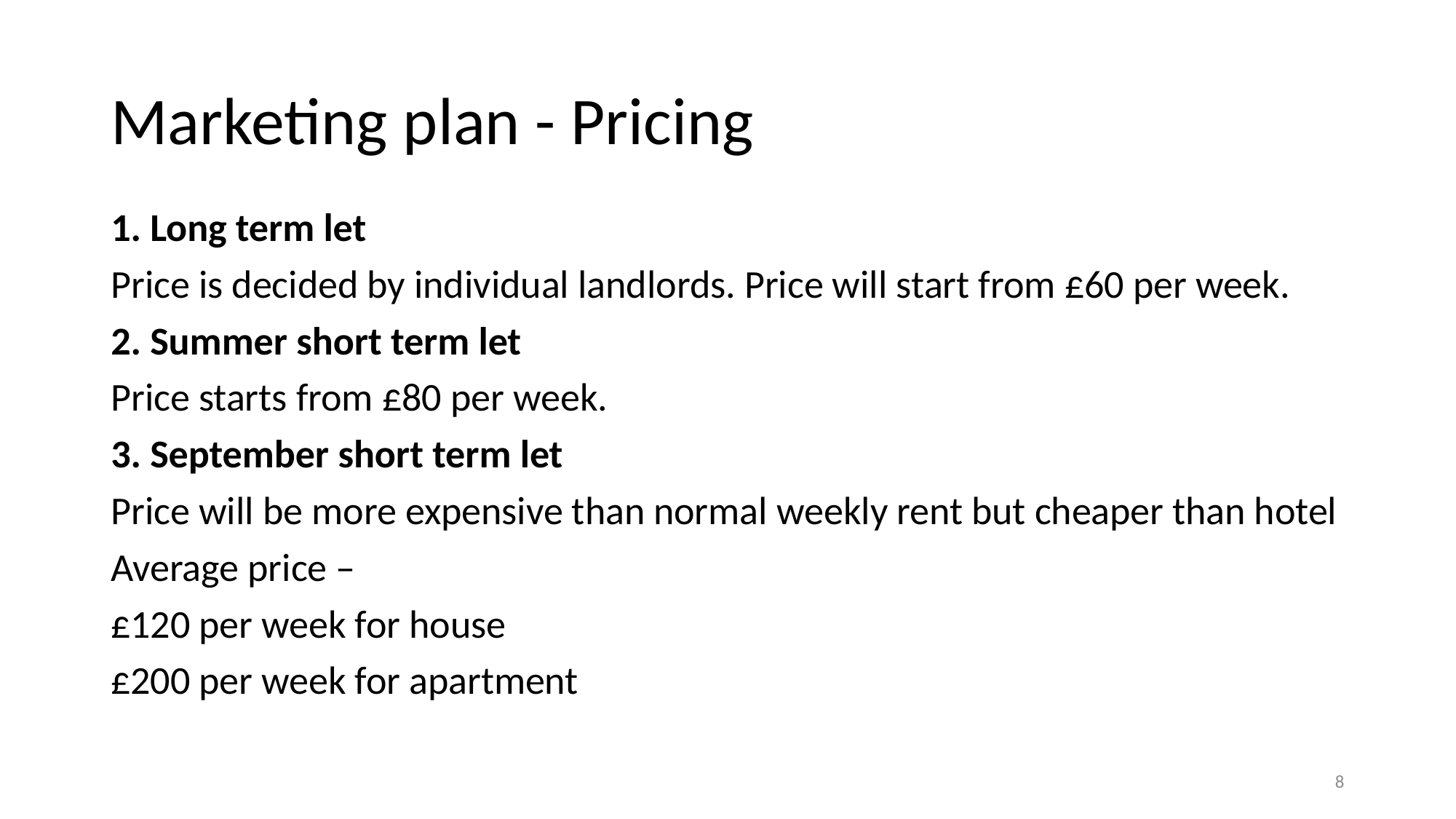

# Marketing plan - Pricing
1. Long term let
Price is decided by individual landlords. Price will start from £60 per week.
2. Summer short term let
Price starts from £80 per week.
3. September short term let
Price will be more expensive than normal weekly rent but cheaper than hotel
Average price –
£120 per week for house
£200 per week for apartment
8